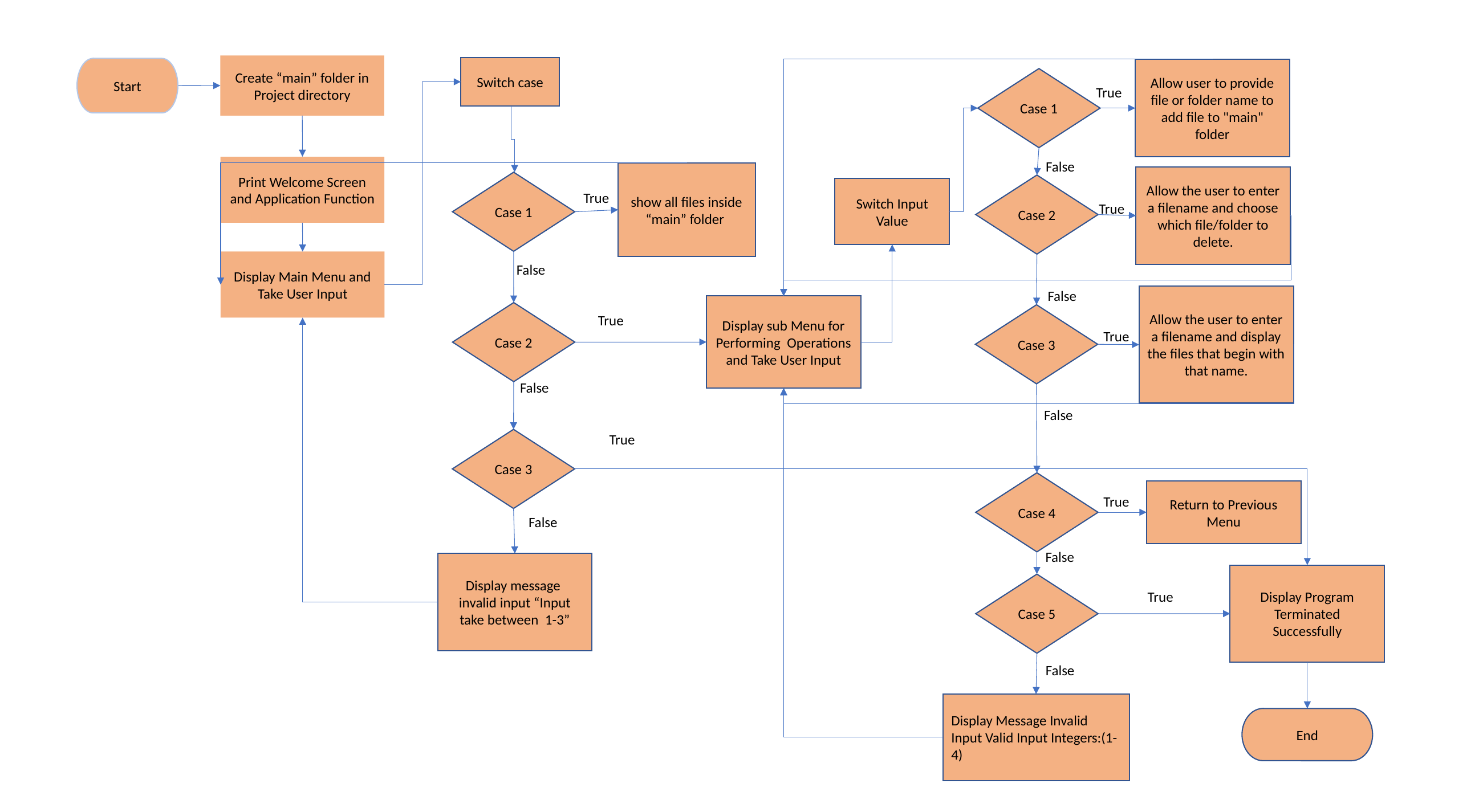

Create “main” folder in Project directory
Switch case
Start
Allow user to provide file or folder name to add file to "main" folder
Case 1
True
False
Print Welcome Screen and Application Function
show all files inside “main” folder
Allow the user to enter a filename and choose which file/folder to delete.
Case 1
Case 2
Switch Input
Value
True
True
Display Main Menu and Take User Input
False
False
Allow the user to enter a filename and display the files that begin with that name.
Display sub Menu for Performing  Operations and Take User Input
Case 2
Case 3
True
True
False
False
True
Case 3
Case 4
Return to Previous Menu
True
False
False
Display message  invalid input “Input take between  1-3”
Display Program Terminated Successfully
Case 5
True
False
Display Message Invalid Input Valid Input Integers:(1-4)
End